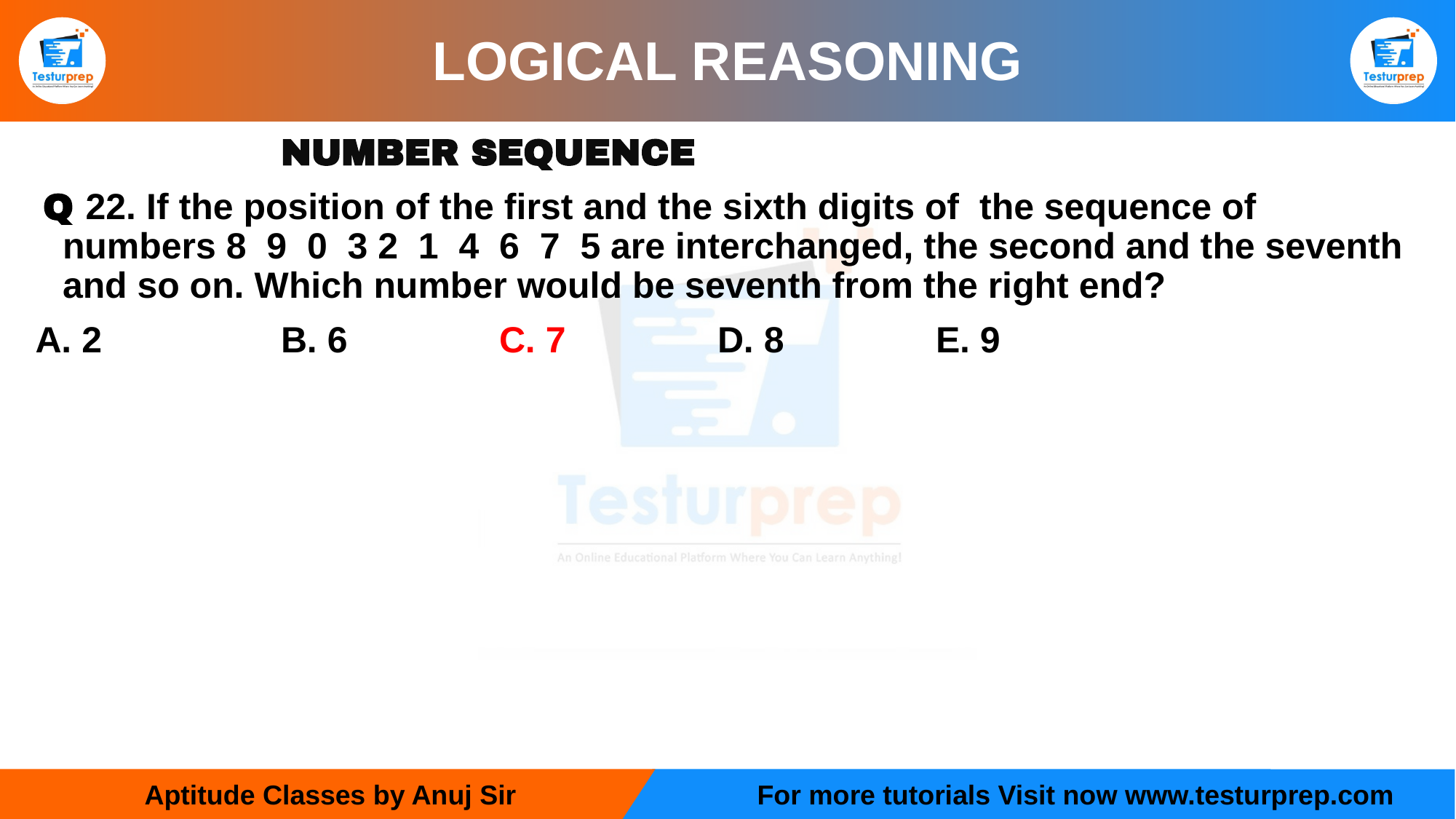

# LOGICAL REASONING
			NUMBER SEQUENCE
 Q 22. If the position of the first and the sixth digits of  the sequence of numbers 8  9  0  3 2  1  4  6  7  5 are interchanged, the second and the seventh and so on. Which number would be seventh from the right end?
A. 2       	B. 6       	C. 7       	D. 8       	E. 9